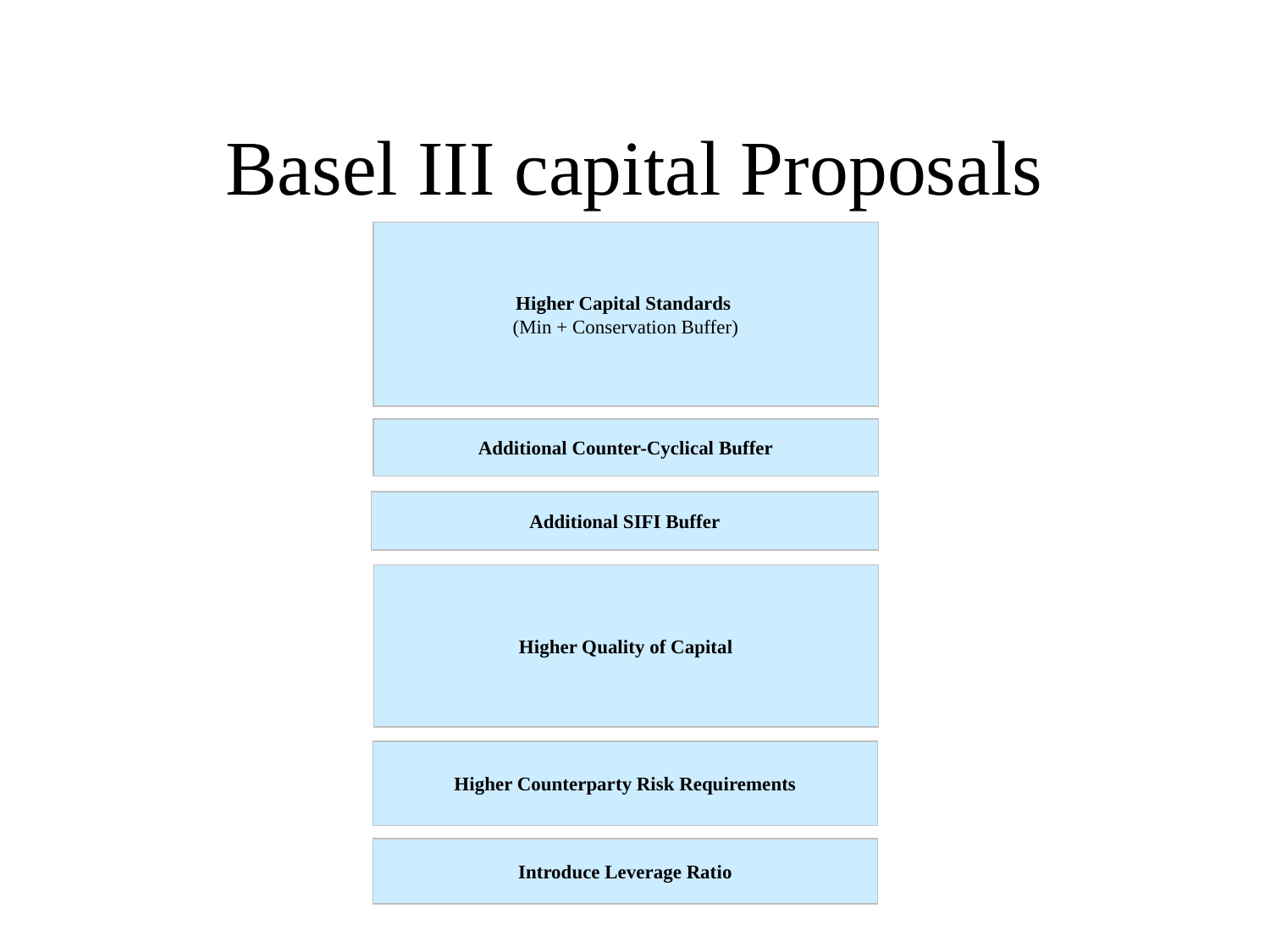

# Basel III capital Proposals
Higher Capital Standards
(Min + Conservation Buffer)
Additional Counter-Cyclical Buffer
Additional SIFI Buffer
Higher Quality of Capital
Higher Counterparty Risk Requirements
Introduce Leverage Ratio